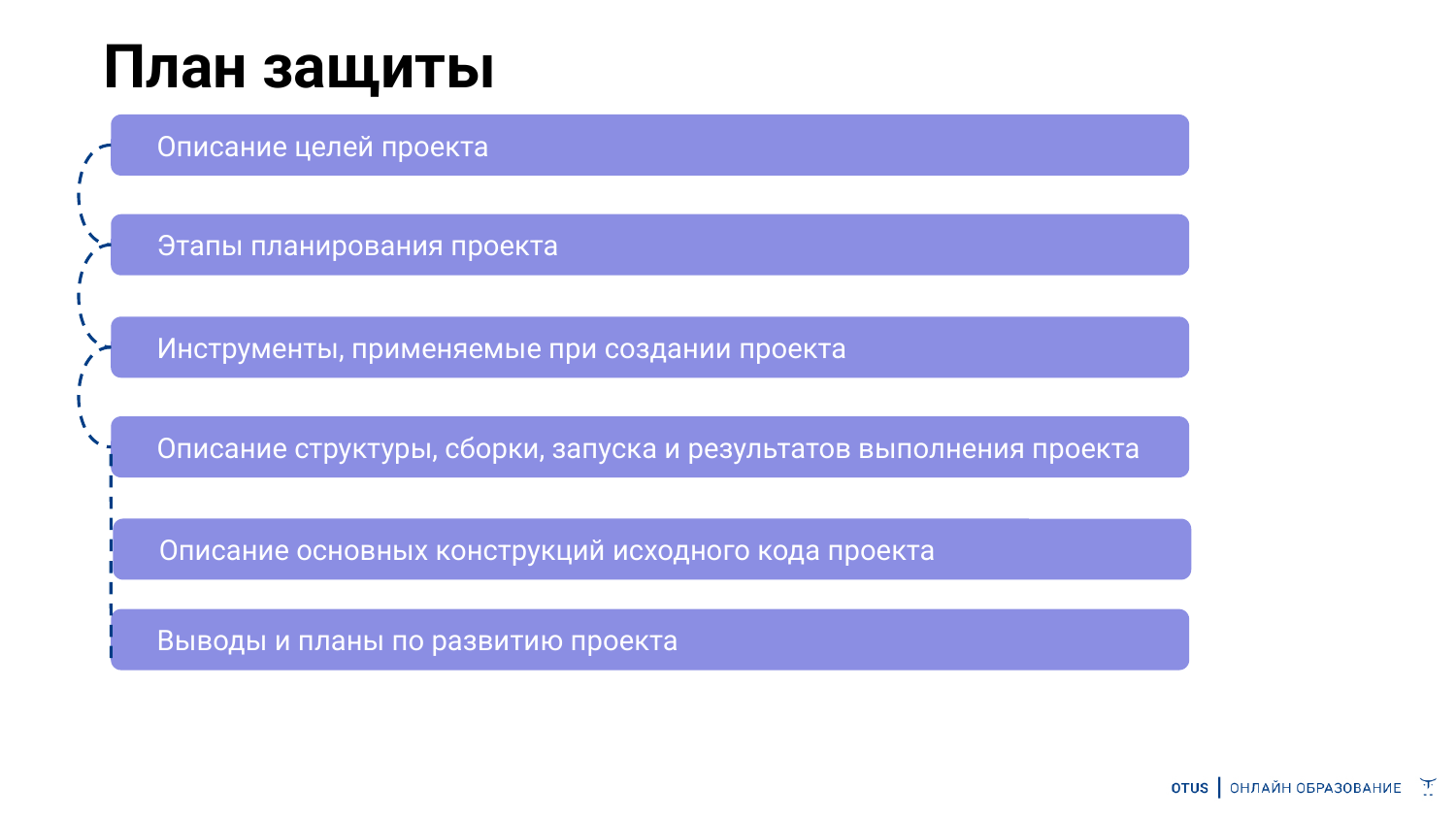

План защиты
Описание целей проекта
Этапы планирования проекта
Инструменты, применяемые при создании проекта
Описание структуры, сборки, запуска и результатов выполнения проекта
Описание основных конструкций исходного кода проекта
Выводы и планы по развитию проекта